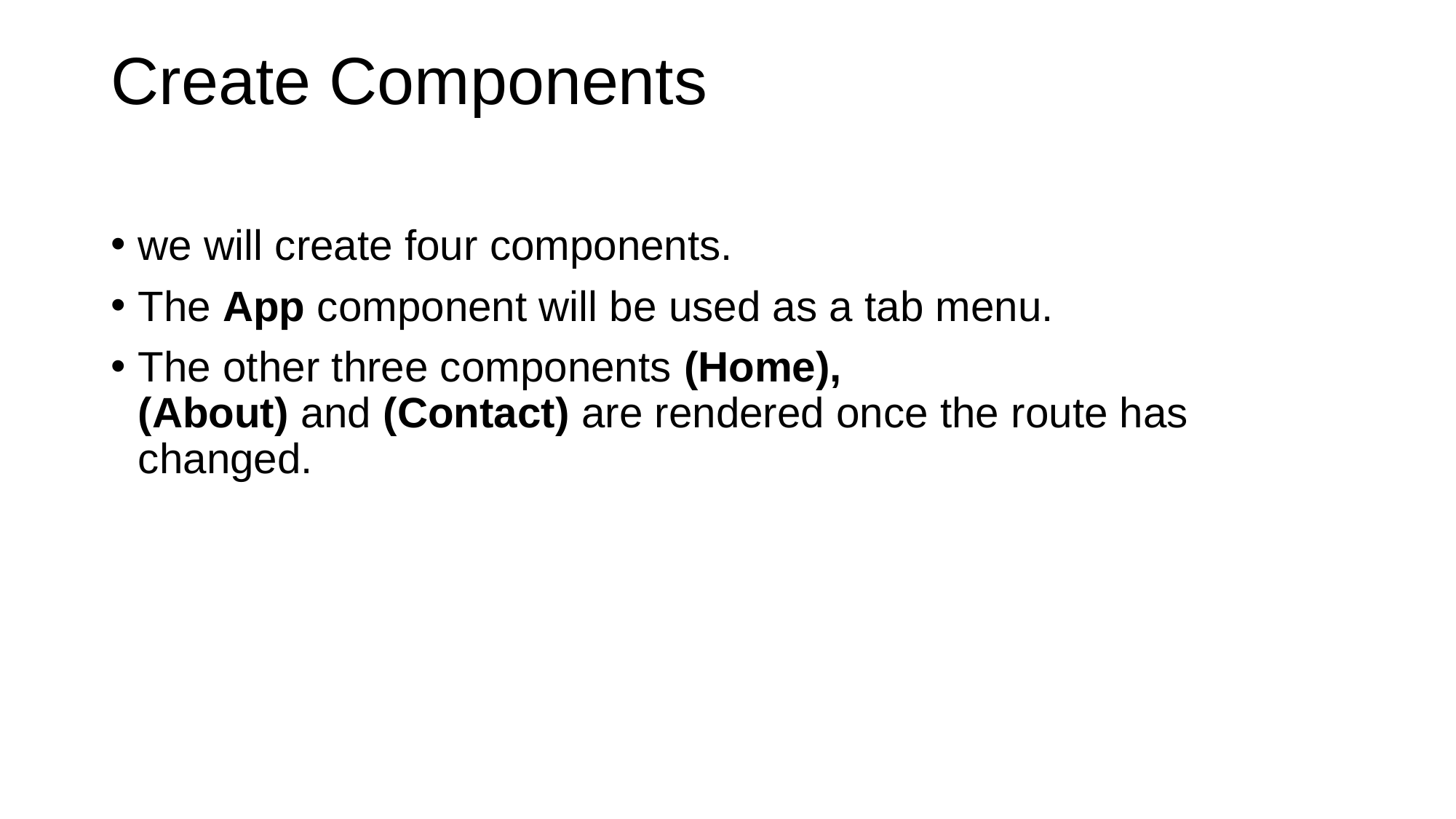

# Create Components
we will create four components.
The App component will be used as a tab menu.
The other three components (Home), (About) and (Contact) are rendered once the route has changed.